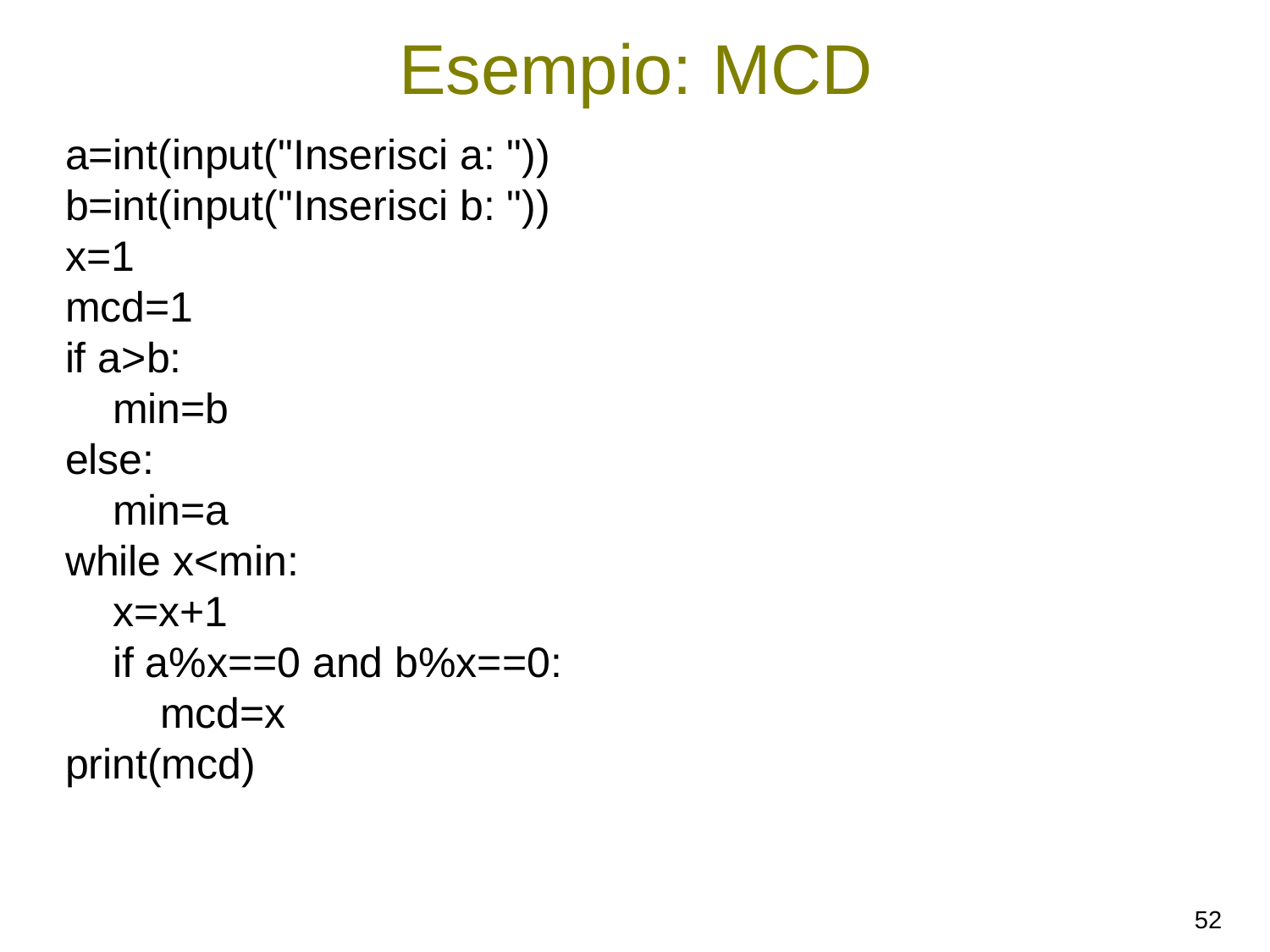

# Esempio: MCD
a=int(input("Inserisci a: "))
b=int(input("Inserisci b: "))
x=1
mcd=1
if a>b:
    min=b
else:
    min=a
while x<min:
    x=x+1
    if a%x==0 and b%x==0:
        mcd=x
print(mcd)
52